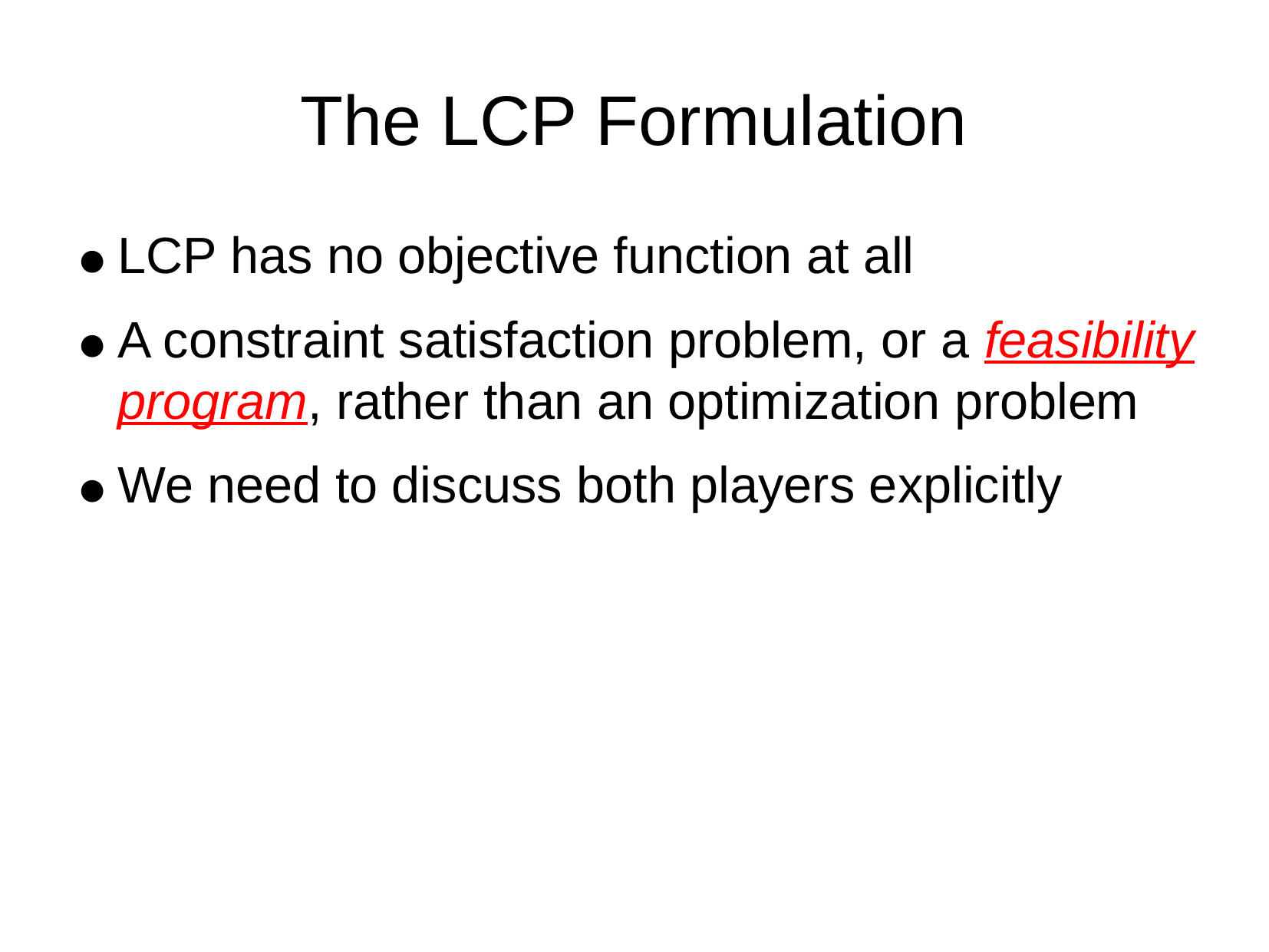

The LCP Formulation
LCP has no objective function at all
A constraint satisfaction problem, or a feasibility program, rather than an optimization problem
We need to discuss both players explicitly